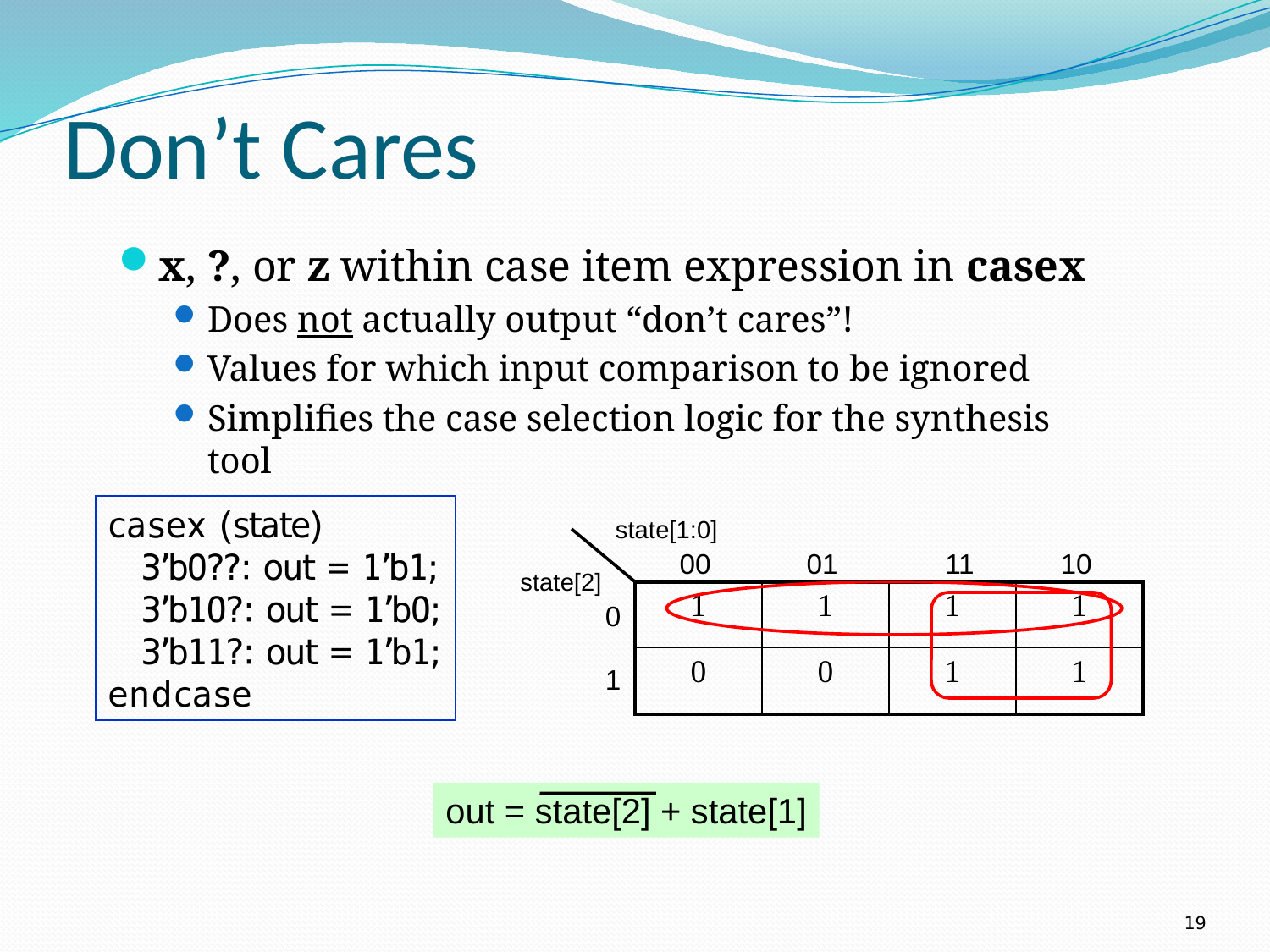

# Don’t Cares
x, ?, or z within case item expression in casex
Does not actually output “don’t cares”!
Values for which input comparison to be ignored
Simplifies the case selection logic for the synthesis tool

casex (state)
   3’b0??: out = 1’b1;
   3’b10?: out = 1’b0;
   3’b11?: out = 1’b1;
endcase
state[1:0]

00
01
11
10
state[2]
| 1 | 1 | 1 | 1 |
| --- | --- | --- | --- |
| 0 | 0 | 1 | 1 |

0

1
out = state[2] + state[1]

19